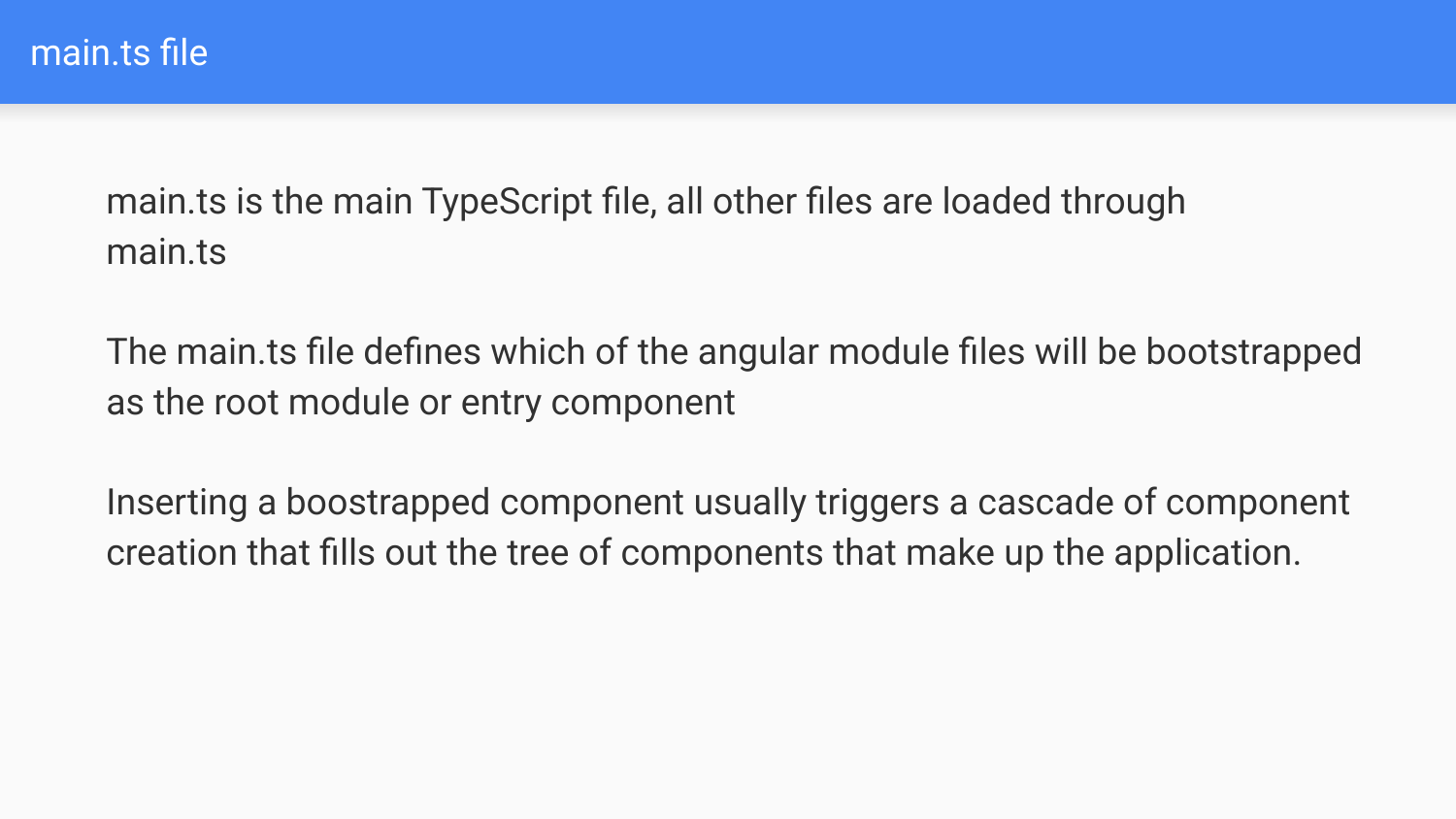

# main.ts file
main.ts is the main TypeScript file, all other files are loaded through
main.ts

The main.ts file defines which of the angular module files will be bootstrapped as the root module or entry component

Inserting a boostrapped component usually triggers a cascade of component creation that fills out the tree of components that make up the application.